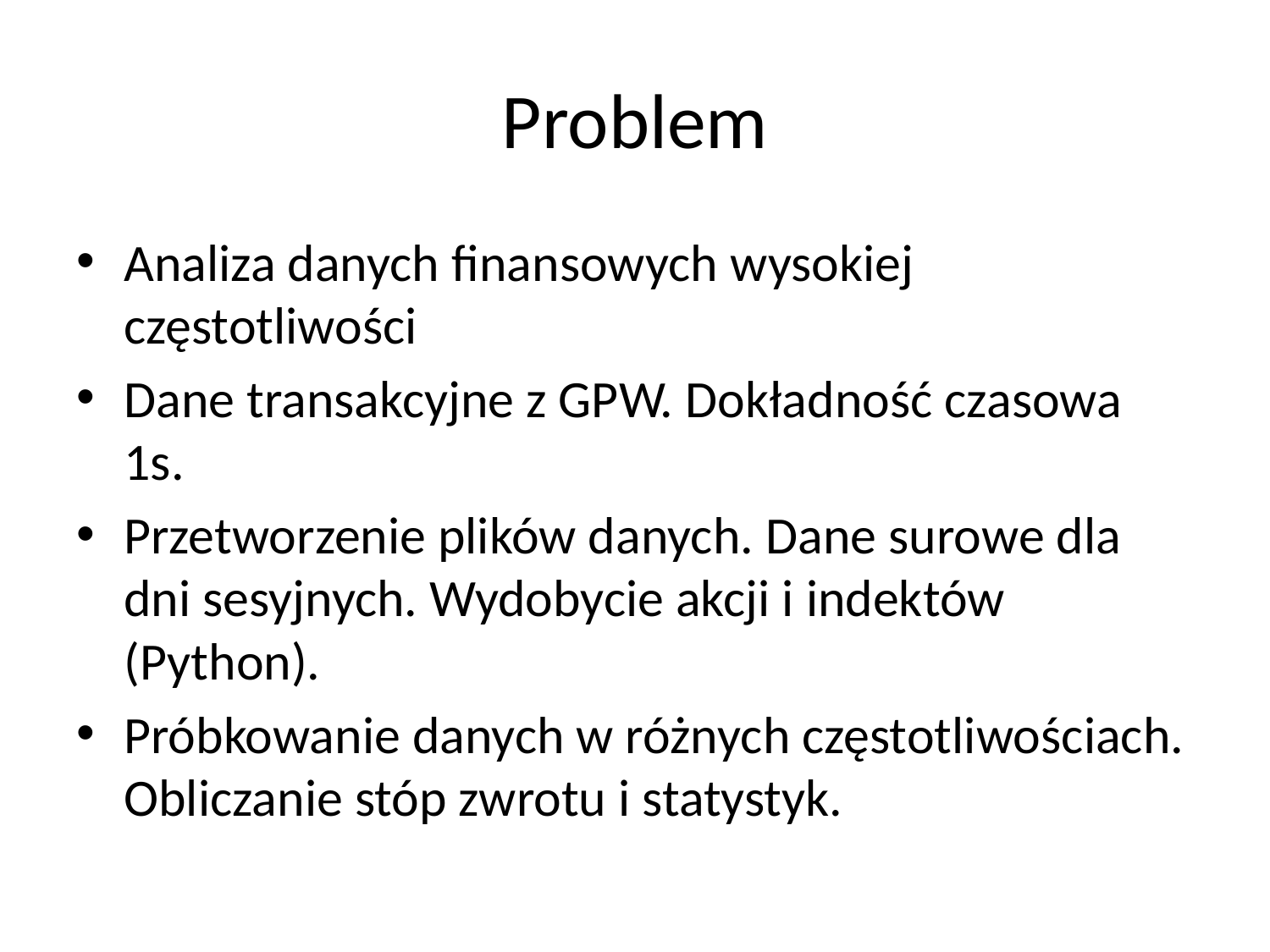

# Problem
Analiza danych finansowych wysokiej częstotliwości
Dane transakcyjne z GPW. Dokładność czasowa 1s.
Przetworzenie plików danych. Dane surowe dla dni sesyjnych. Wydobycie akcji i indektów (Python).
Próbkowanie danych w różnych częstotliwościach. Obliczanie stóp zwrotu i statystyk.